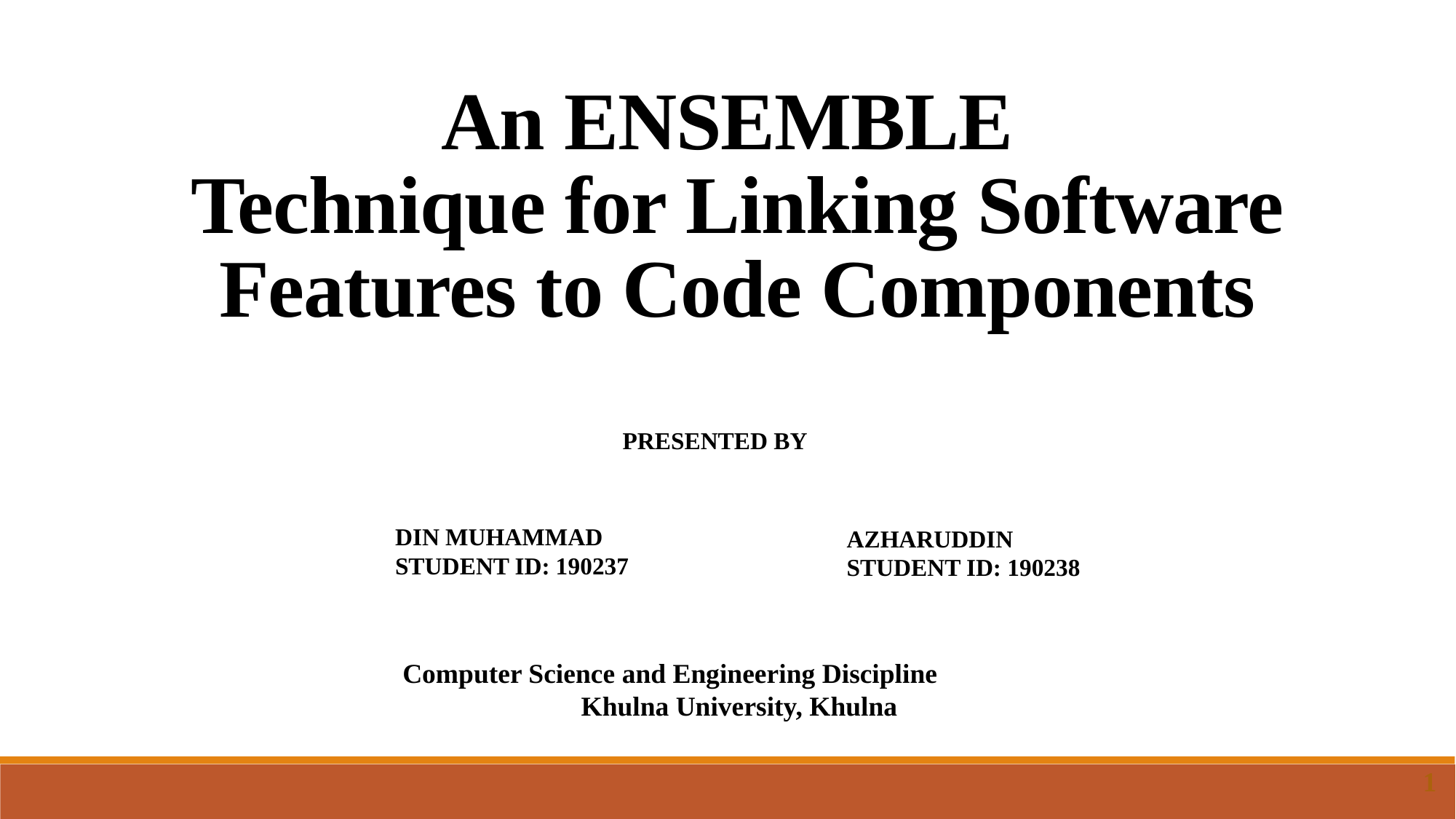

An ENSEMBLE
Technique for Linking Software Features to Code Components
PRESENTED BY

DIN MUHAMMAD
STUDENT ID: 190237
AZHARUDDIN
STUDENT ID: 190238
Computer Science and Engineering Discipline                     Khulna University, Khulna

1